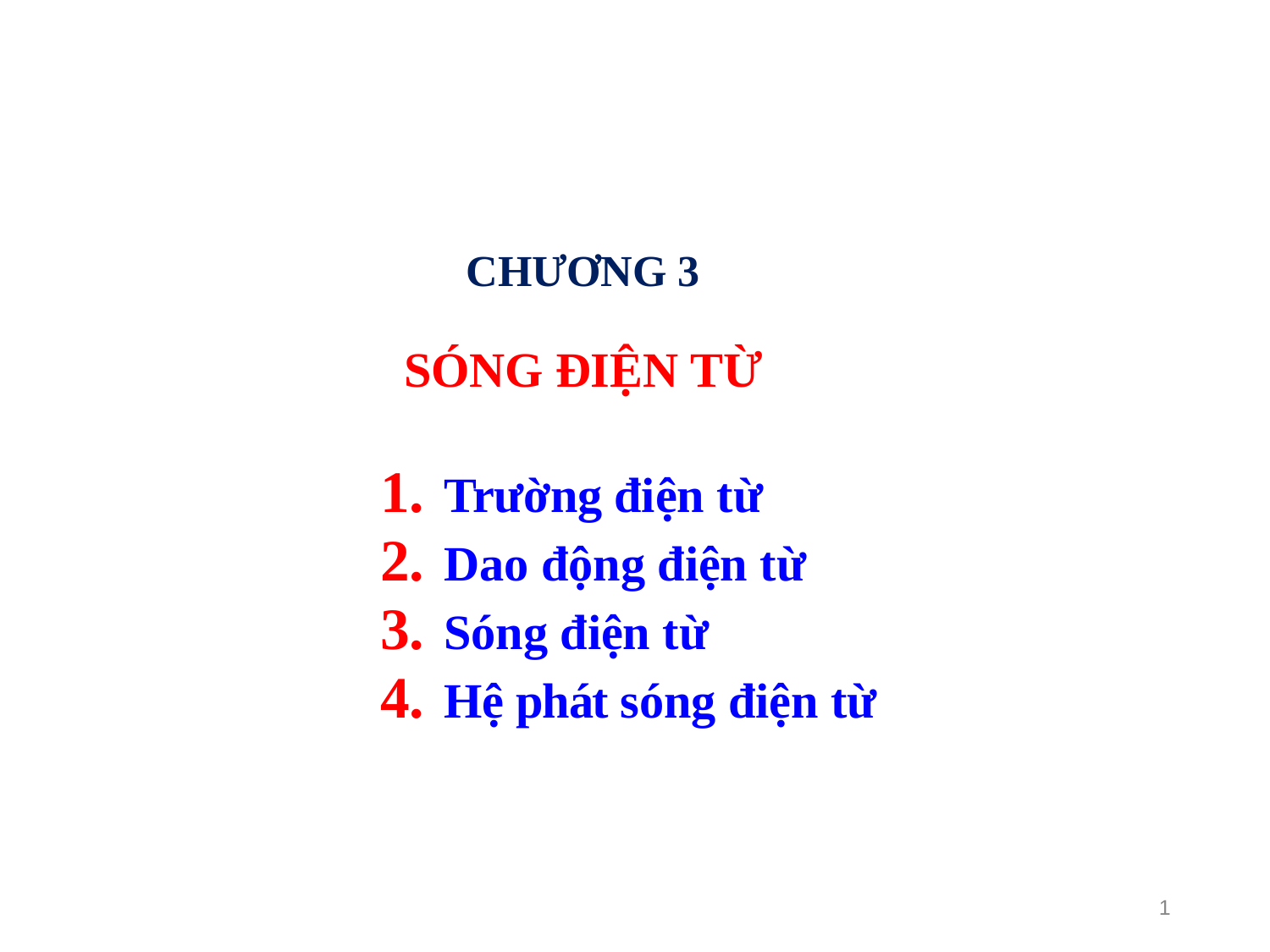

CHƯƠNG 3

SÓNG ĐIỆN TỪ
Trường điện từ
Dao động điện từ
Sóng điện từ
Hệ phát sóng điện từ
1